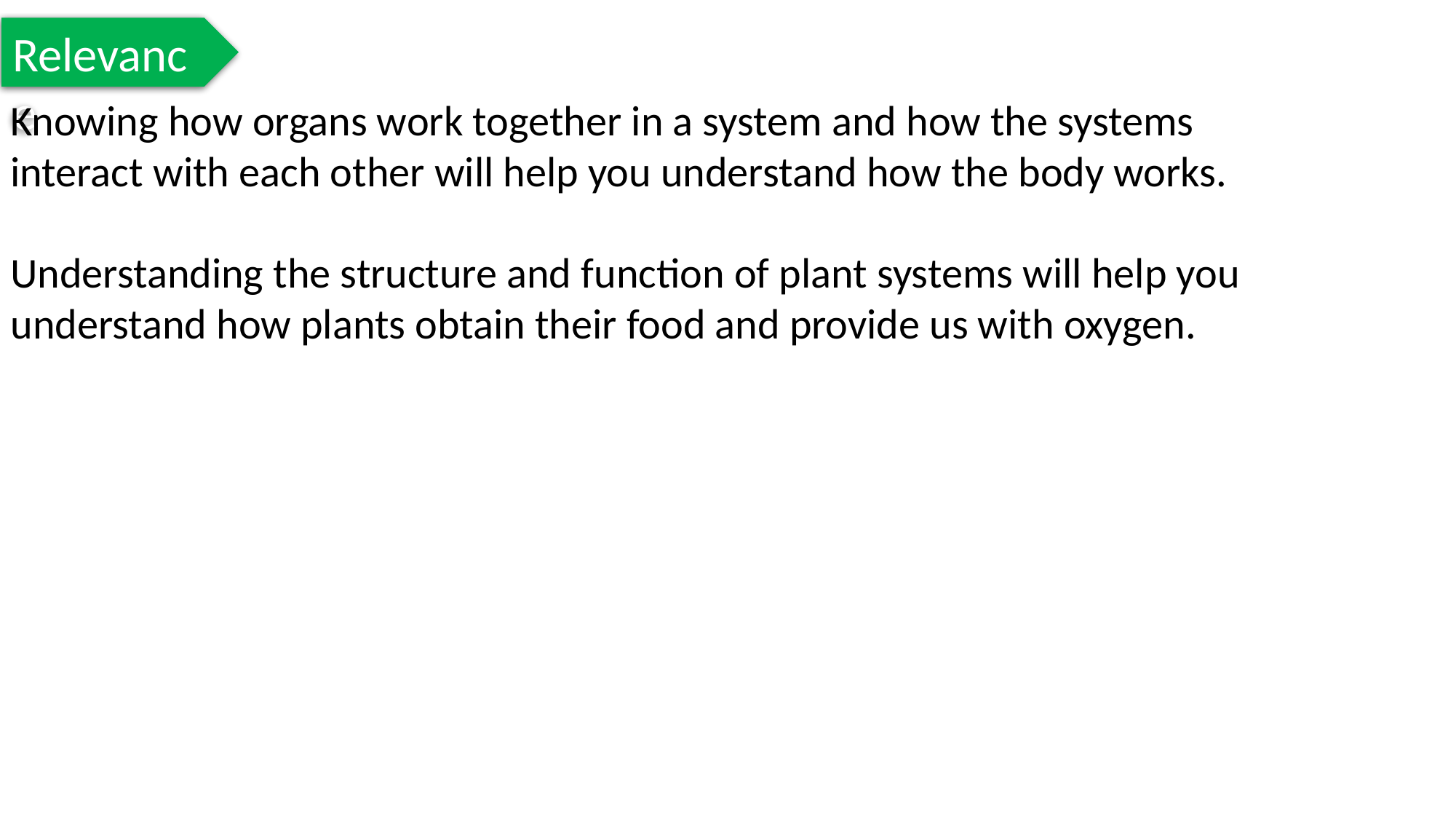

Relevance
Knowing how organs work together in a system and how the systems interact with each other will help you understand how the body works.

Understanding the structure and function of plant systems will help you understand how plants obtain their food and provide us with oxygen.